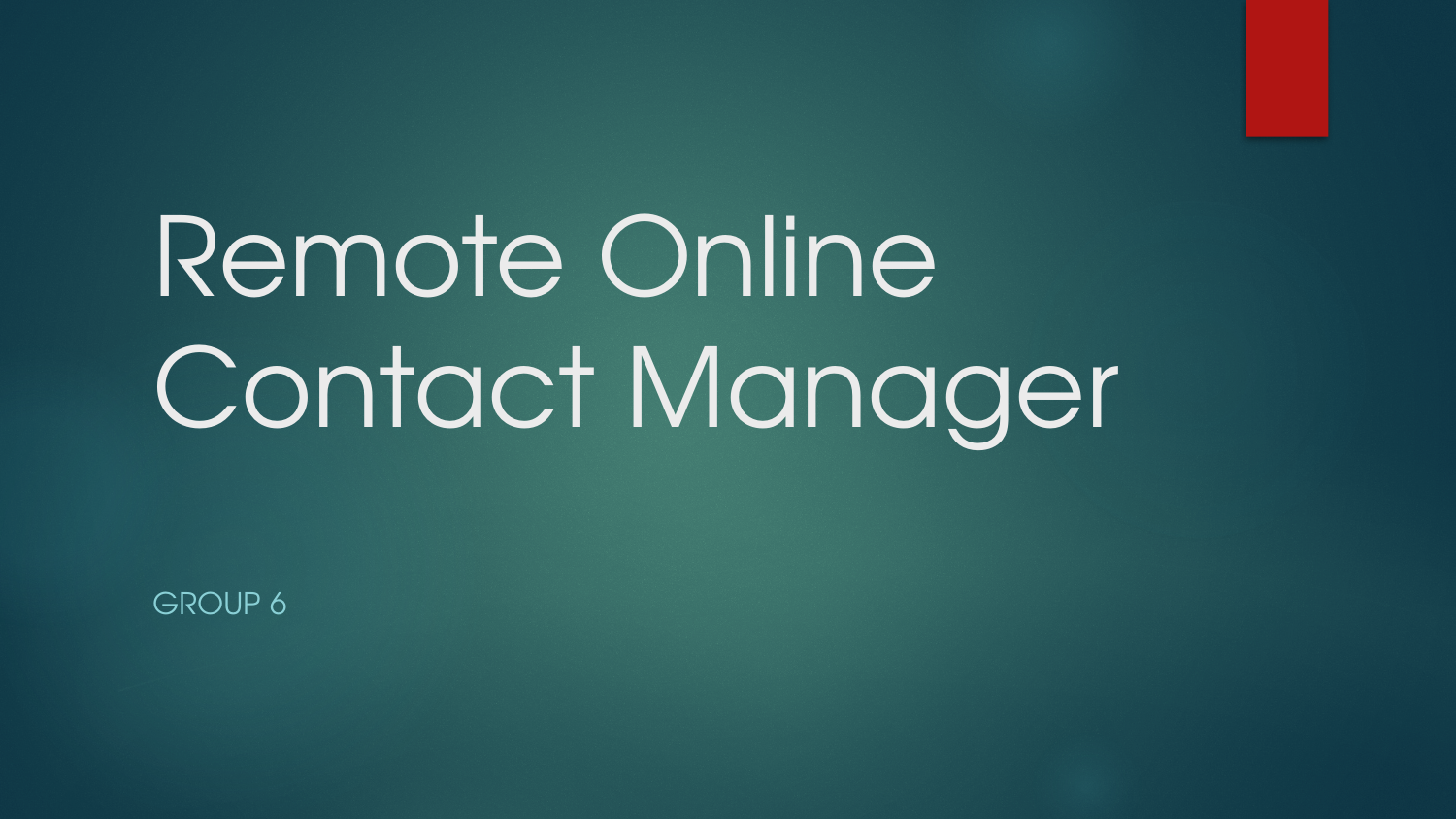

# Remote Online Contact Manager
Group 6